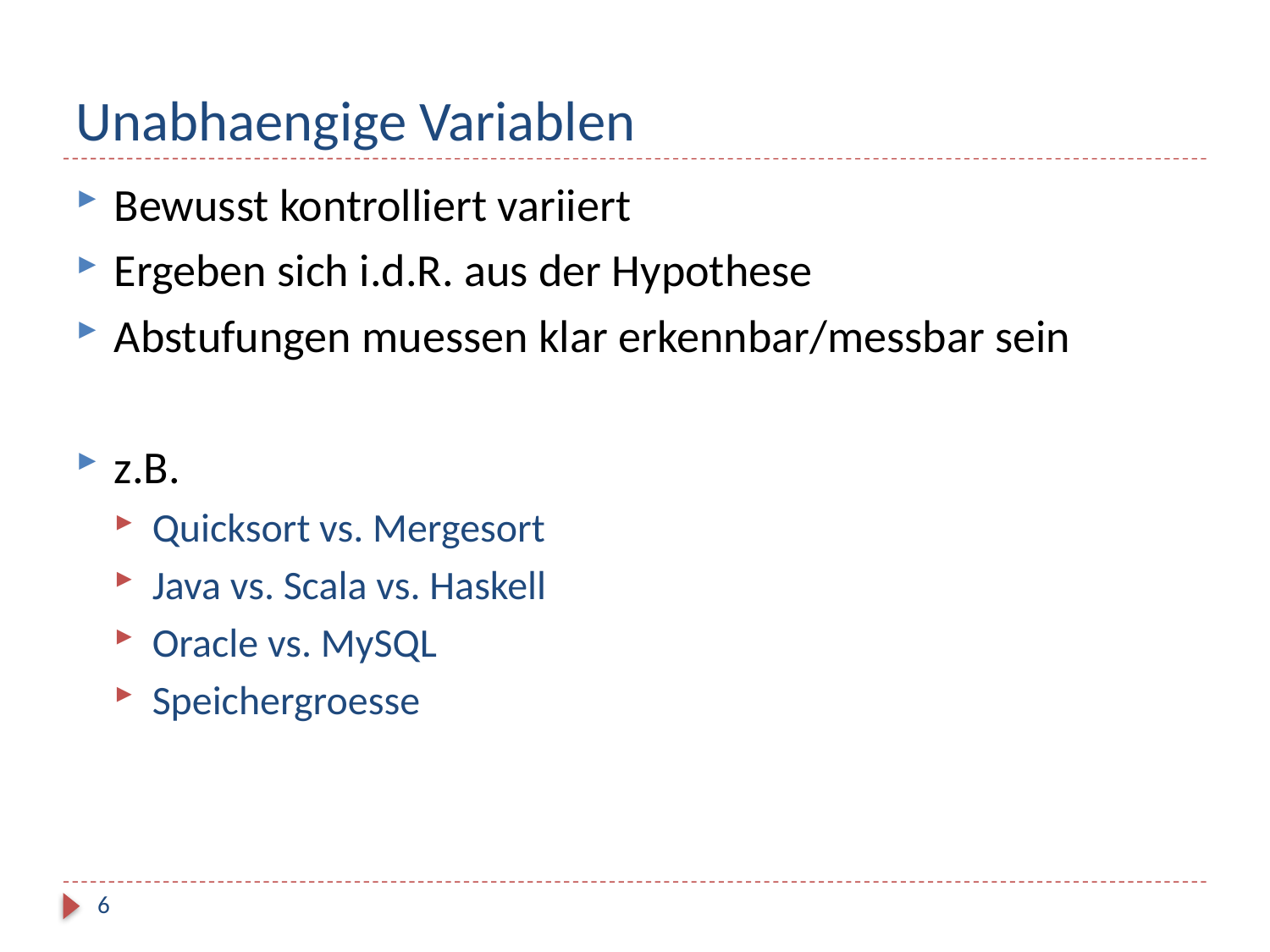

# Unabhaengige Variablen
Bewusst kontrolliert variiert
Ergeben sich i.d.R. aus der Hypothese
Abstufungen muessen klar erkennbar/messbar sein

z.B.
Quicksort vs. Mergesort
Java vs. Scala vs. Haskell
Oracle vs. MySQL
Speichergroesse
6